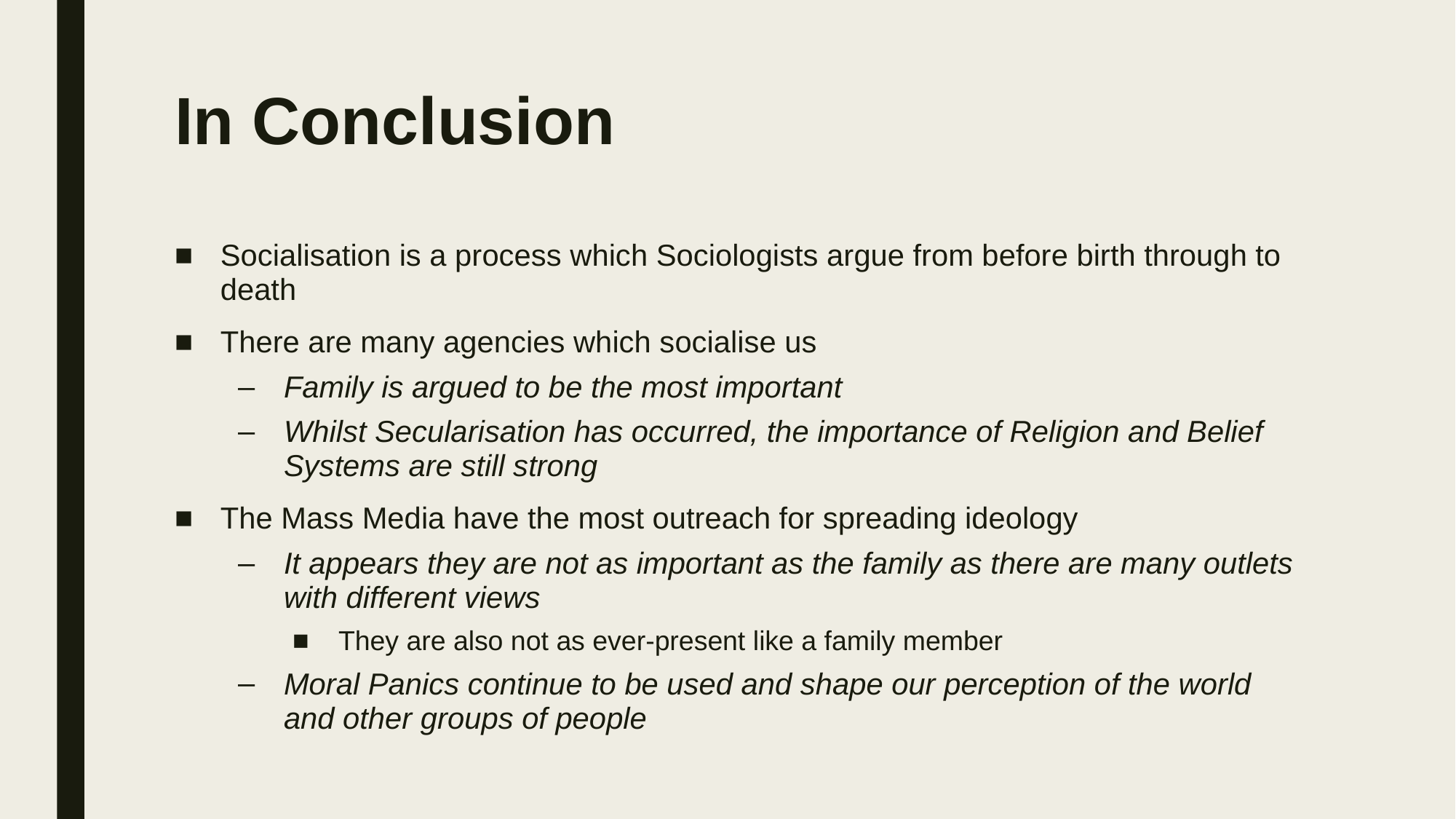

# In Conclusion
Socialisation is a process which Sociologists argue from before birth through to death
There are many agencies which socialise us
Family is argued to be the most important
Whilst Secularisation has occurred, the importance of Religion and Belief Systems are still strong
The Mass Media have the most outreach for spreading ideology
It appears they are not as important as the family as there are many outlets with different views
They are also not as ever-present like a family member
Moral Panics continue to be used and shape our perception of the world and other groups of people